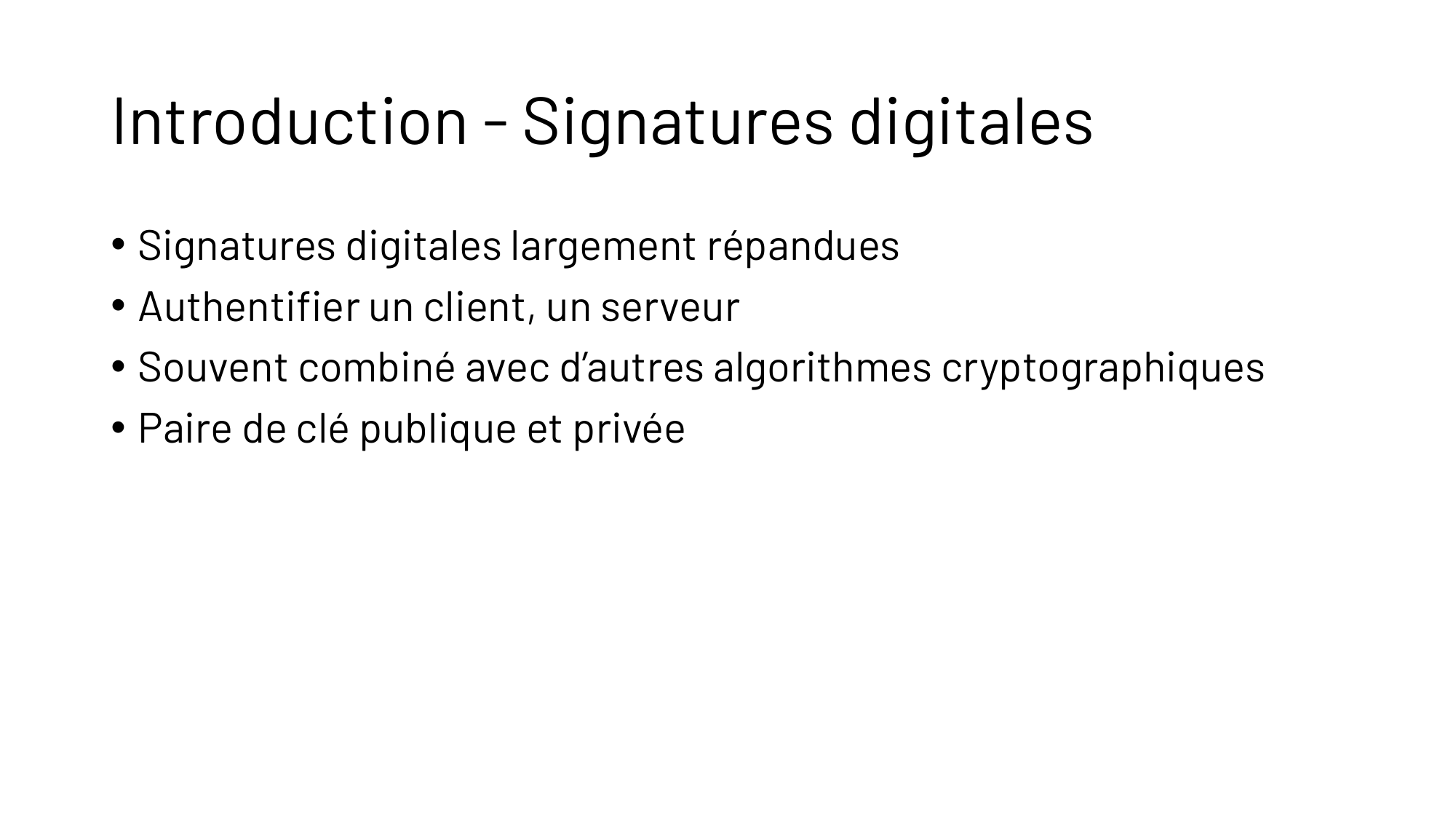

# Introduction - Signatures digitales
Signatures digitales largement répandues
Authentifier un client, un serveur
Souvent combiné avec d’autres algorithmes cryptographiques
Paire de clé publique et privée